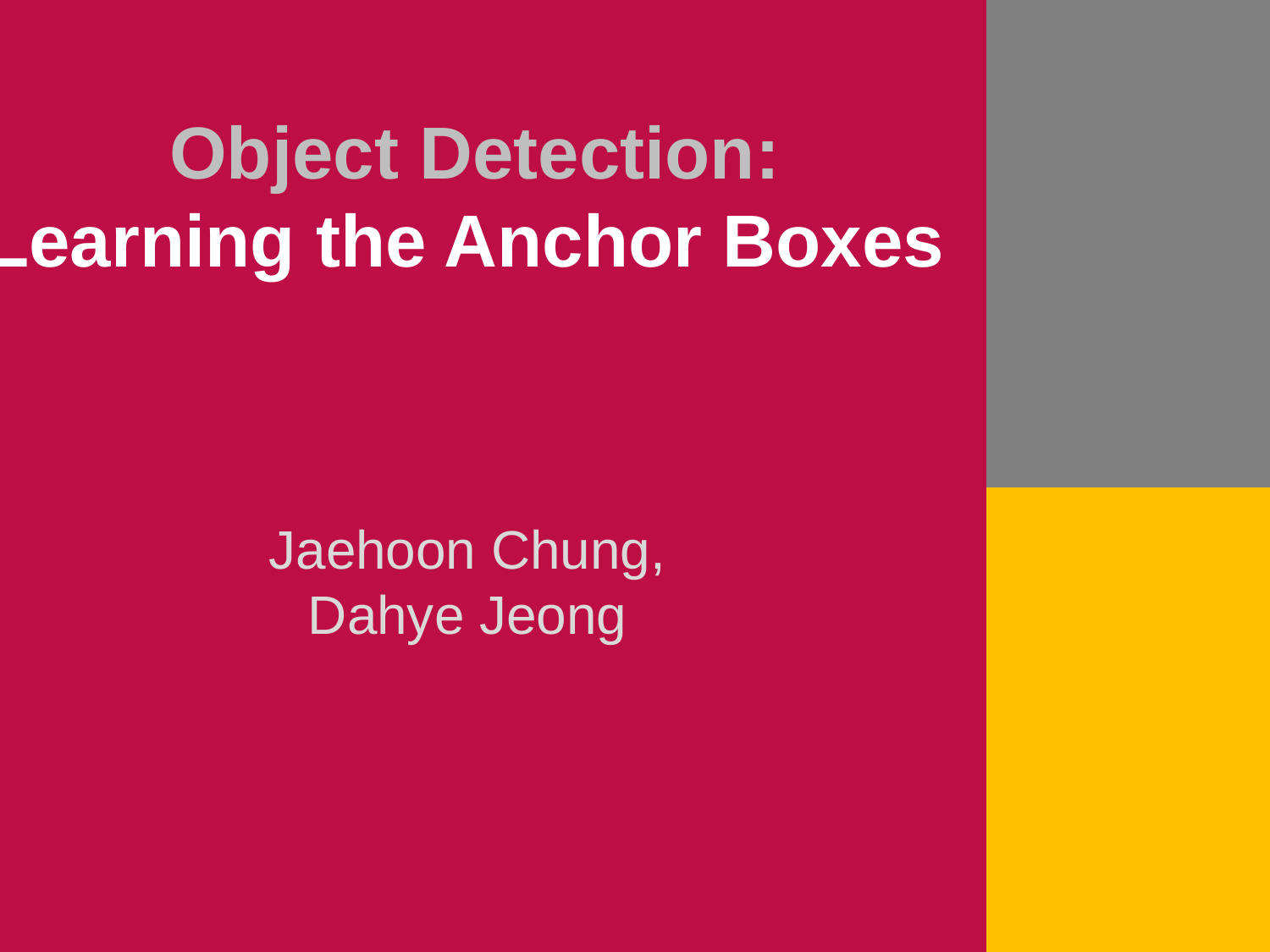

# Object Detection: Learning the Anchor Boxes

Jaehoon Chung, Dahye Jeong